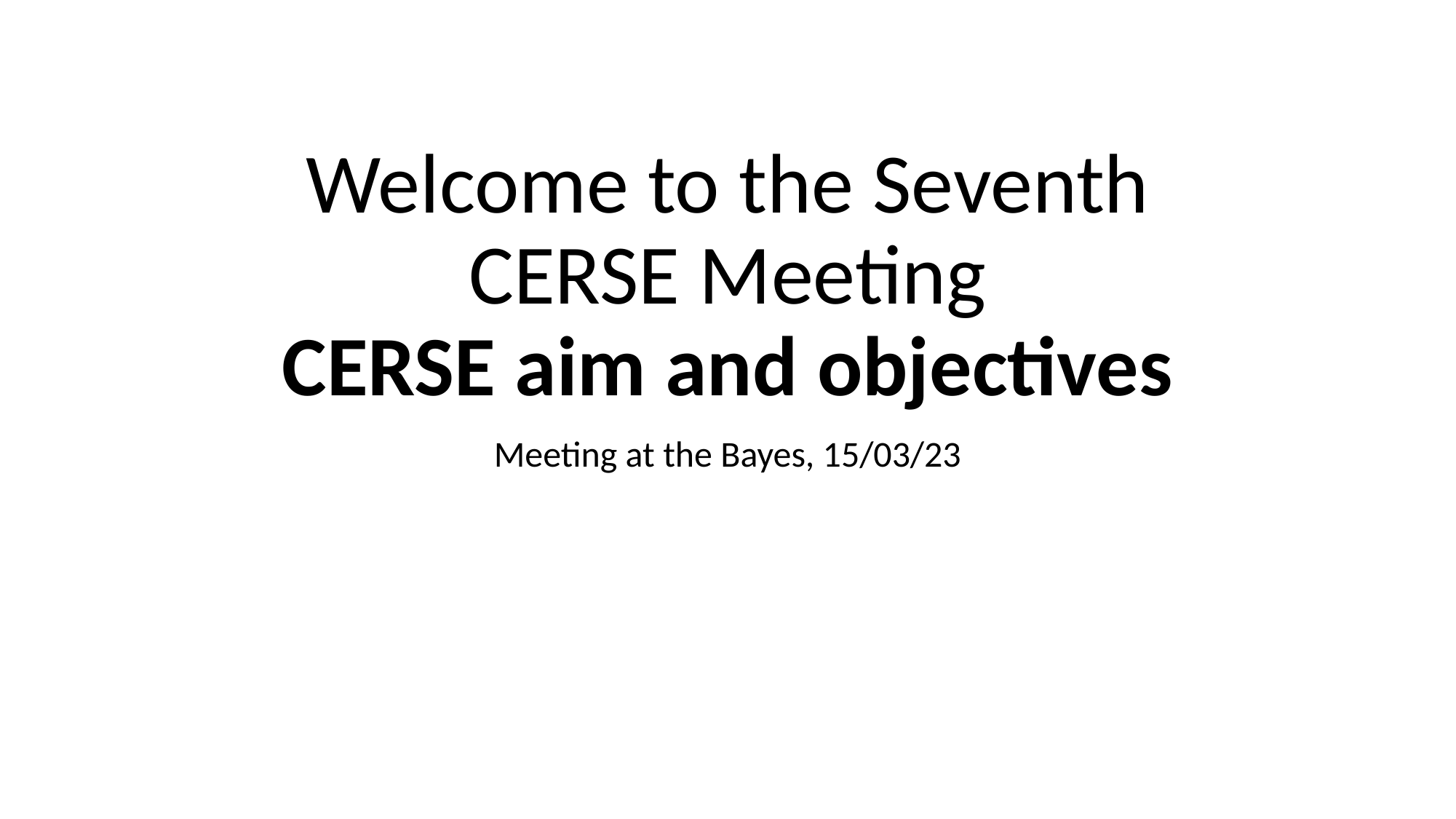

# Welcome to the Seventh CERSE Meeting CERSE aim and objectives
Meeting at the Bayes, 15/03/23